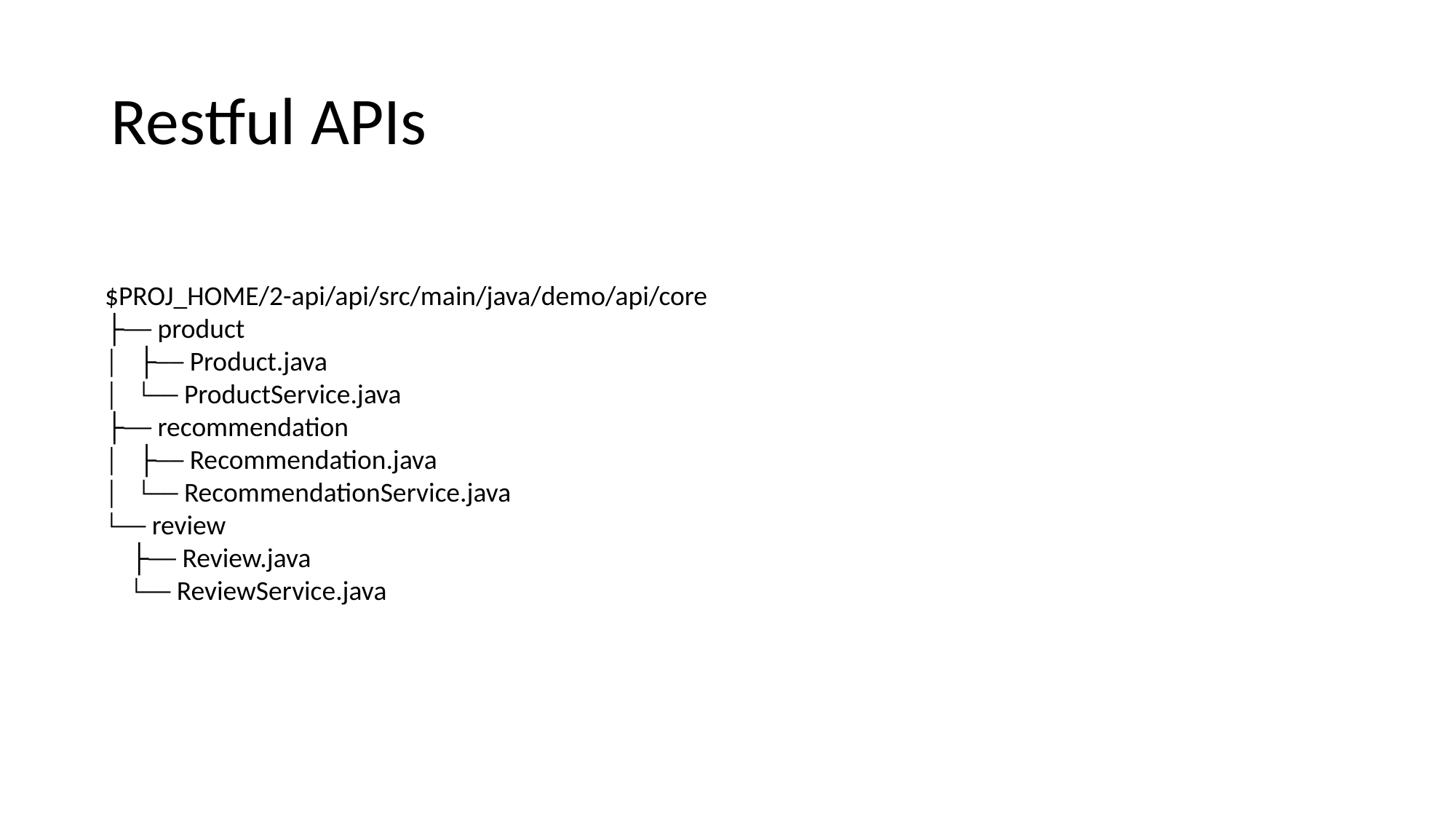

# Restful APIs
$PROJ_HOME/2-api/api/src/main/java/demo/api/core
├── product
│   ├── Product.java
│   └── ProductService.java
├── recommendation
│   ├── Recommendation.java
│   └── RecommendationService.java
└── review
    ├── Review.java
    └── ReviewService.java